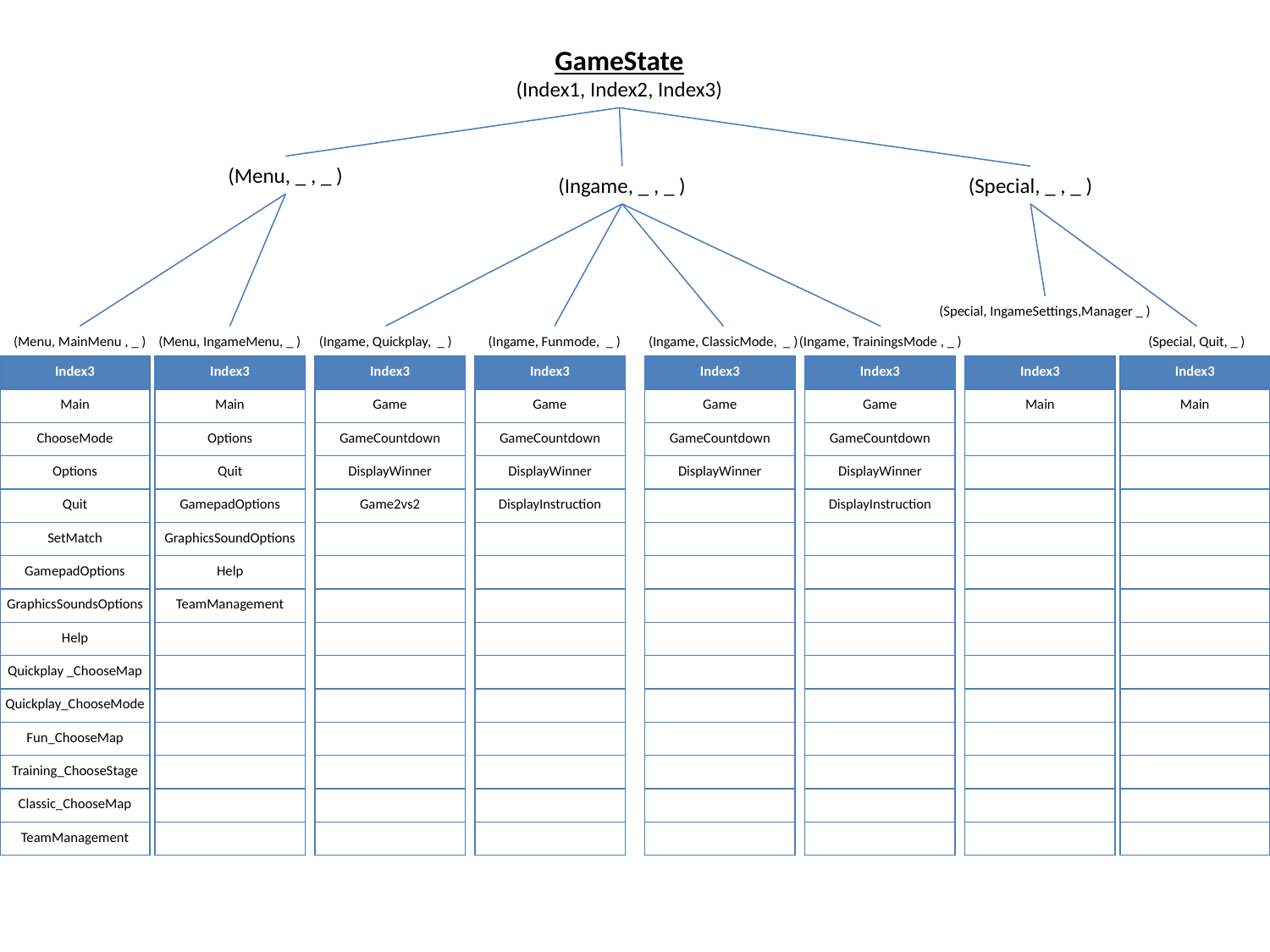

GameState
(Index1, Index2, Index3)
(Menu, _ , _ )
(Ingame, _ , _ )
(Special, _ , _ )
(Special, IngameSettings,Manager _ )
(Menu, MainMenu , _ )
(Menu, IngameMenu, _ )
(Ingame, Quickplay,  _ )
(Ingame, Funmode,  _ )
(Ingame, ClassicMode,  _ )
(Ingame, TrainingsMode , _ )
(Special, Quit, _ )
| Index3 |
| --- |
| Main |
| ChooseMode |
| Options |
| Quit |
| SetMatch |
| GamepadOptions |
| GraphicsSoundsOptions |
| Help |
| Quickplay \_ChooseMap |
| Quickplay\_ChooseMode |
| Fun\_ChooseMap |
| Training\_ChooseStage |
| Classic\_ChooseMap |
| TeamManagement |
| Index3 |
| --- |
| Main |
| Options |
| Quit |
| GamepadOptions |
| GraphicsSoundOptions |
| Help |
| TeamManagement |
|  |
|  |
|  |
|  |
|  |
|  |
|  |
| Index3 |
| --- |
| Game |
| GameCountdown |
| DisplayWinner |
| Game2vs2 |
|  |
|  |
|  |
|  |
|  |
|  |
|  |
|  |
|  |
|  |
| Index3 |
| --- |
| Game |
| GameCountdown |
| DisplayWinner |
| DisplayInstruction |
|  |
|  |
|  |
|  |
|  |
|  |
|  |
|  |
|  |
|  |
| Index3 |
| --- |
| Game |
| GameCountdown |
| DisplayWinner |
|  |
|  |
|  |
|  |
|  |
|  |
|  |
|  |
|  |
|  |
|  |
| Index3 |
| --- |
| Game |
| GameCountdown |
| DisplayWinner |
| DisplayInstruction |
|  |
|  |
|  |
|  |
|  |
|  |
|  |
|  |
|  |
|  |
| Index3 |
| --- |
| Main |
|  |
|  |
|  |
|  |
|  |
|  |
|  |
|  |
|  |
|  |
|  |
|  |
|  |
| Index3 |
| --- |
| Main |
|  |
|  |
|  |
|  |
|  |
|  |
|  |
|  |
|  |
|  |
|  |
|  |
|  |